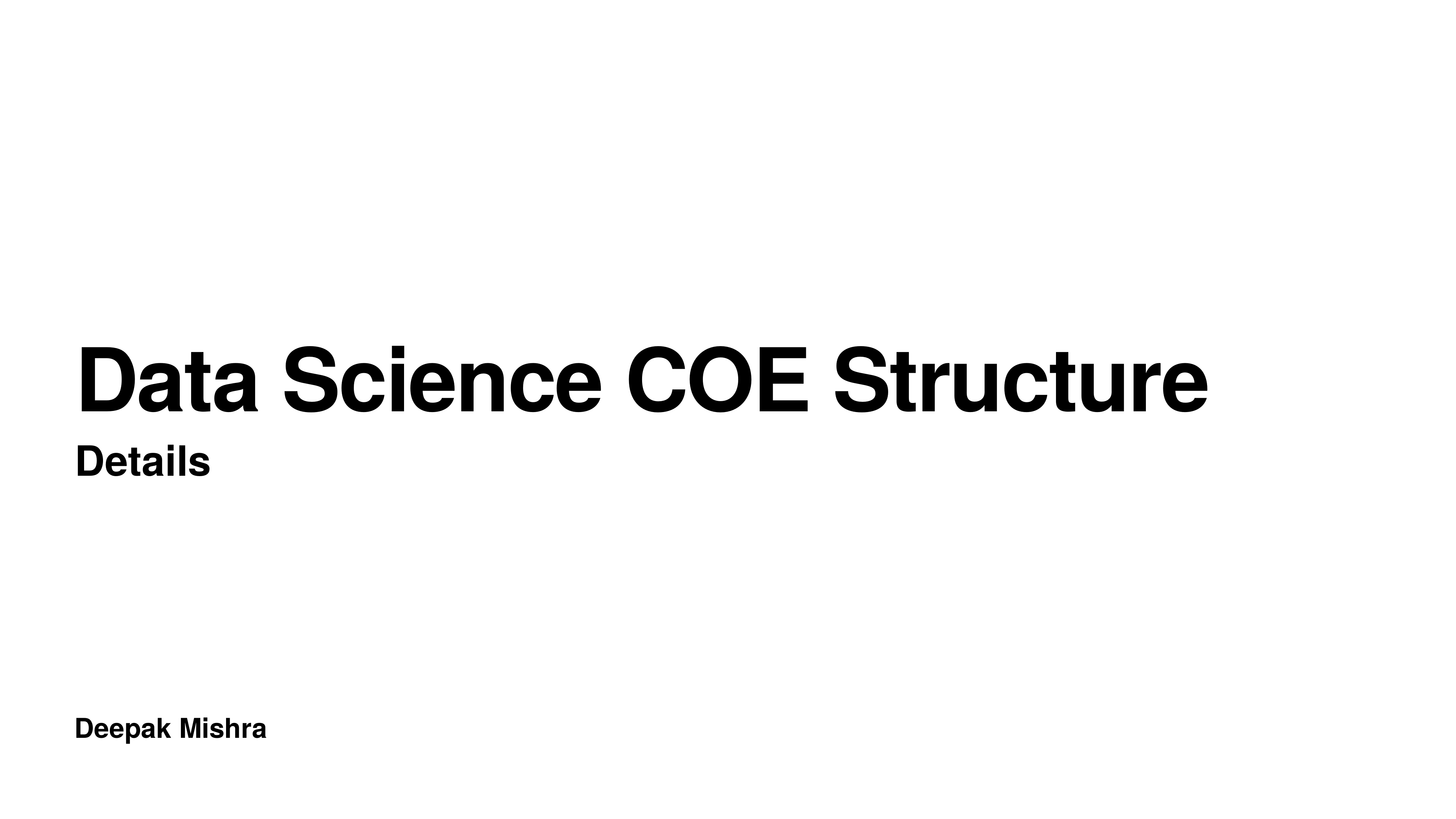

# Data Science COE Structure
Details
Deepak Mishra